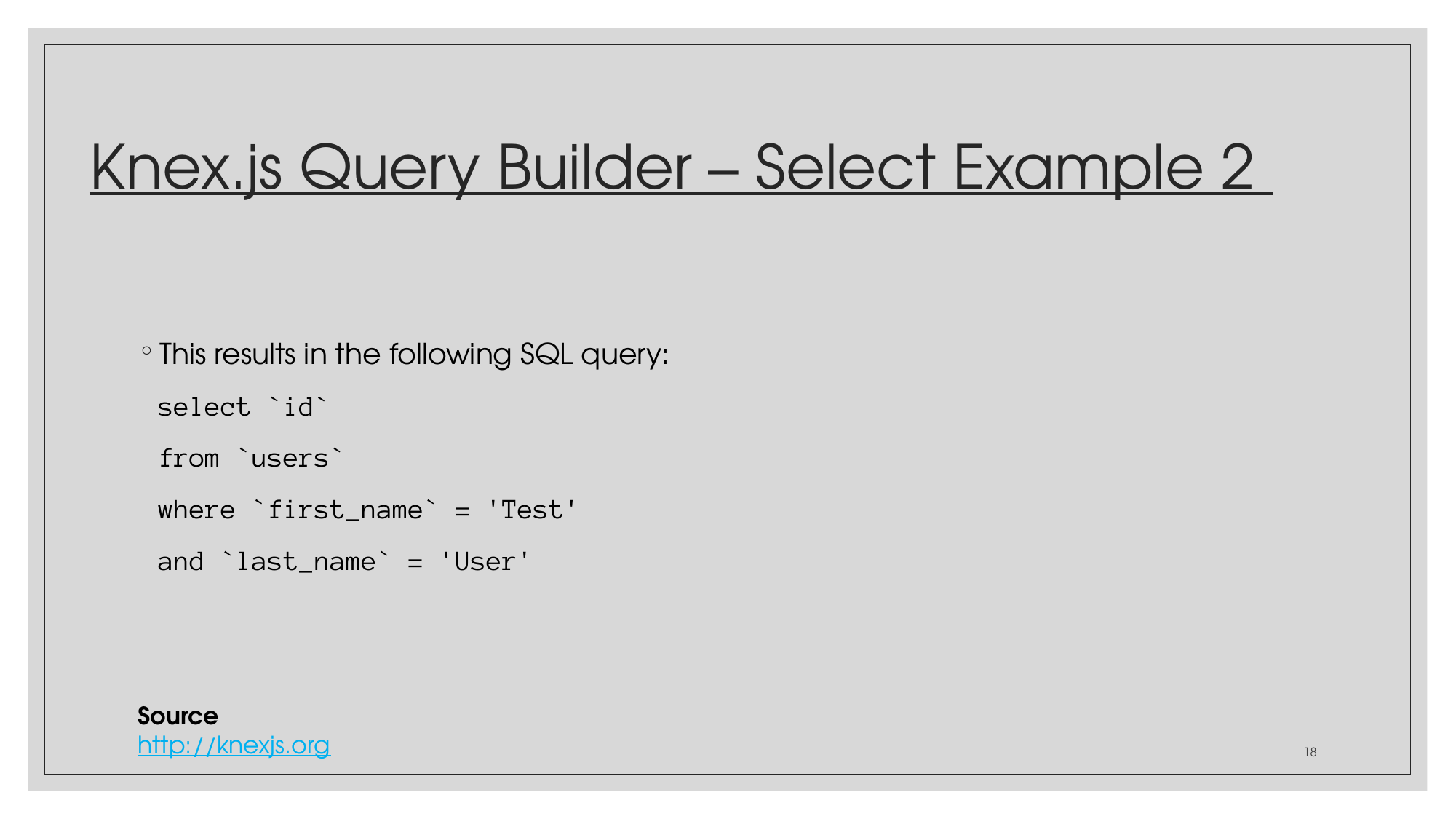

# Knex.js Query Builder – Select Example 2
This results in the following SQL query:
select `id`
from `users`
where `first_name` = 'Test'
and `last_name` = 'User'
Source
http://knexjs.org
18